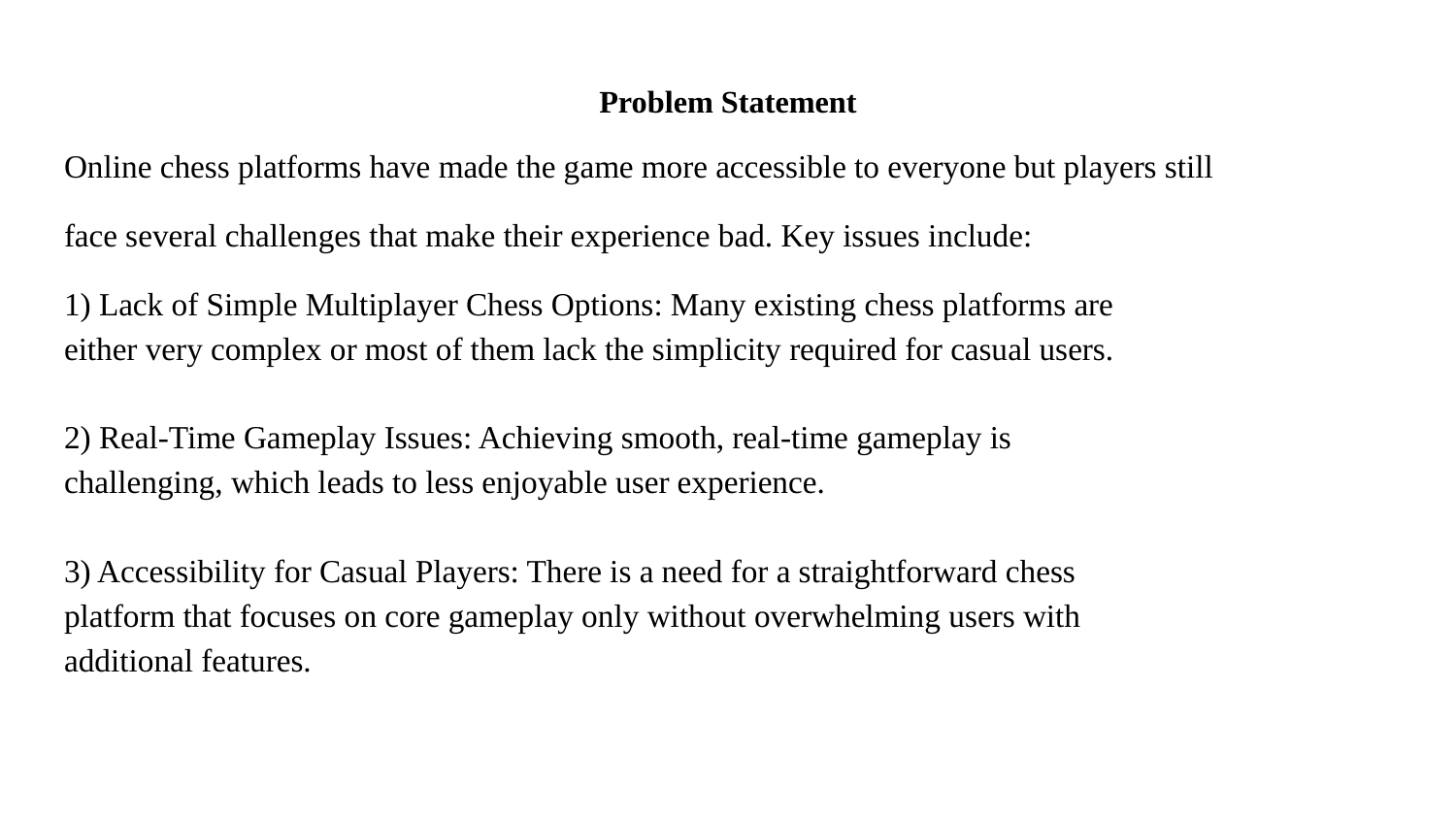

# Problem Statement
Online chess platforms have made the game more accessible to everyone but players still
face several challenges that make their experience bad. Key issues include:
1)​ Lack of Simple Multiplayer Chess Options: Many existing chess platforms are
either very complex or most of them lack the simplicity required for casual users.

2)​ Real-Time Gameplay Issues: Achieving smooth, real-time gameplay is
challenging, which leads to less enjoyable user experience.

3) Accessibility for Casual Players: There is a need for a straightforward chess
platform that focuses on core gameplay only without overwhelming users with
additional features.